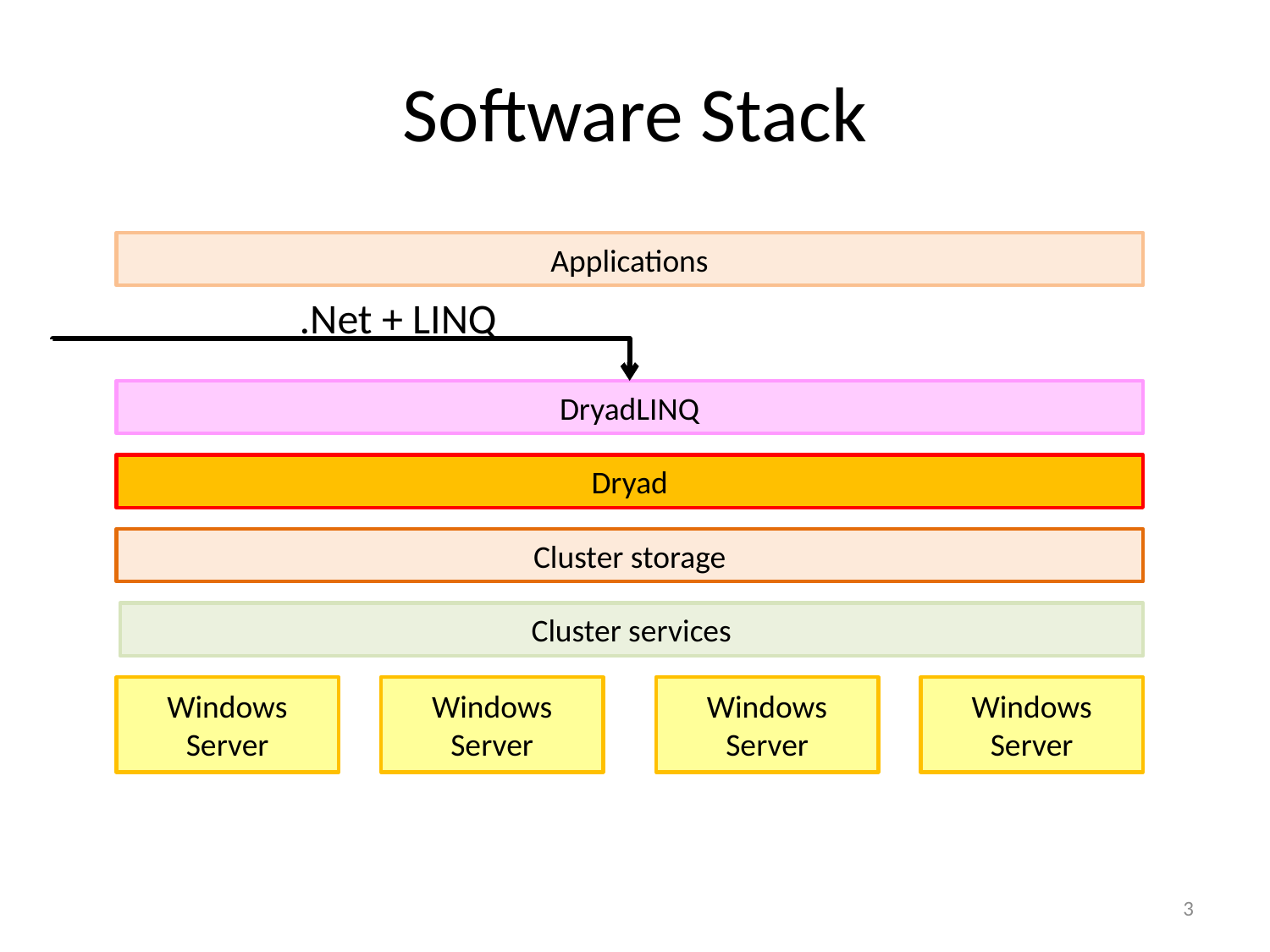

# Software Stack
Applications
.Net + LINQ
DryadLINQ
Dryad
Cluster storage
Cluster services
Windows Server
Windows Server
Windows Server
Windows Server
3